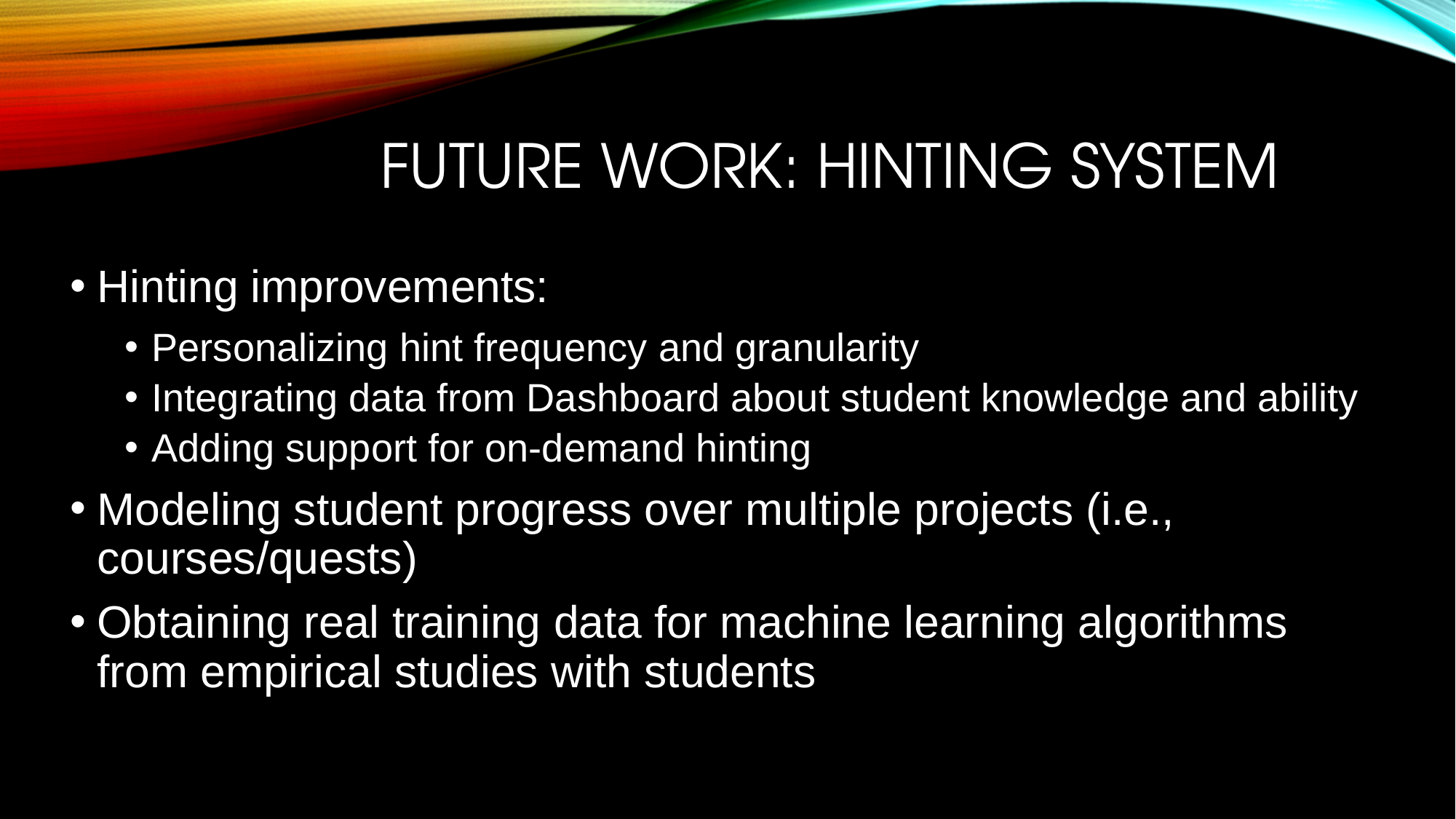

# Future Work: Hinting System
Hinting improvements:
Personalizing hint frequency and granularity
Integrating data from Dashboard about student knowledge and ability
Adding support for on-demand hinting
Modeling student progress over multiple projects (i.e., courses/quests)
Obtaining real training data for machine learning algorithms from empirical studies with students